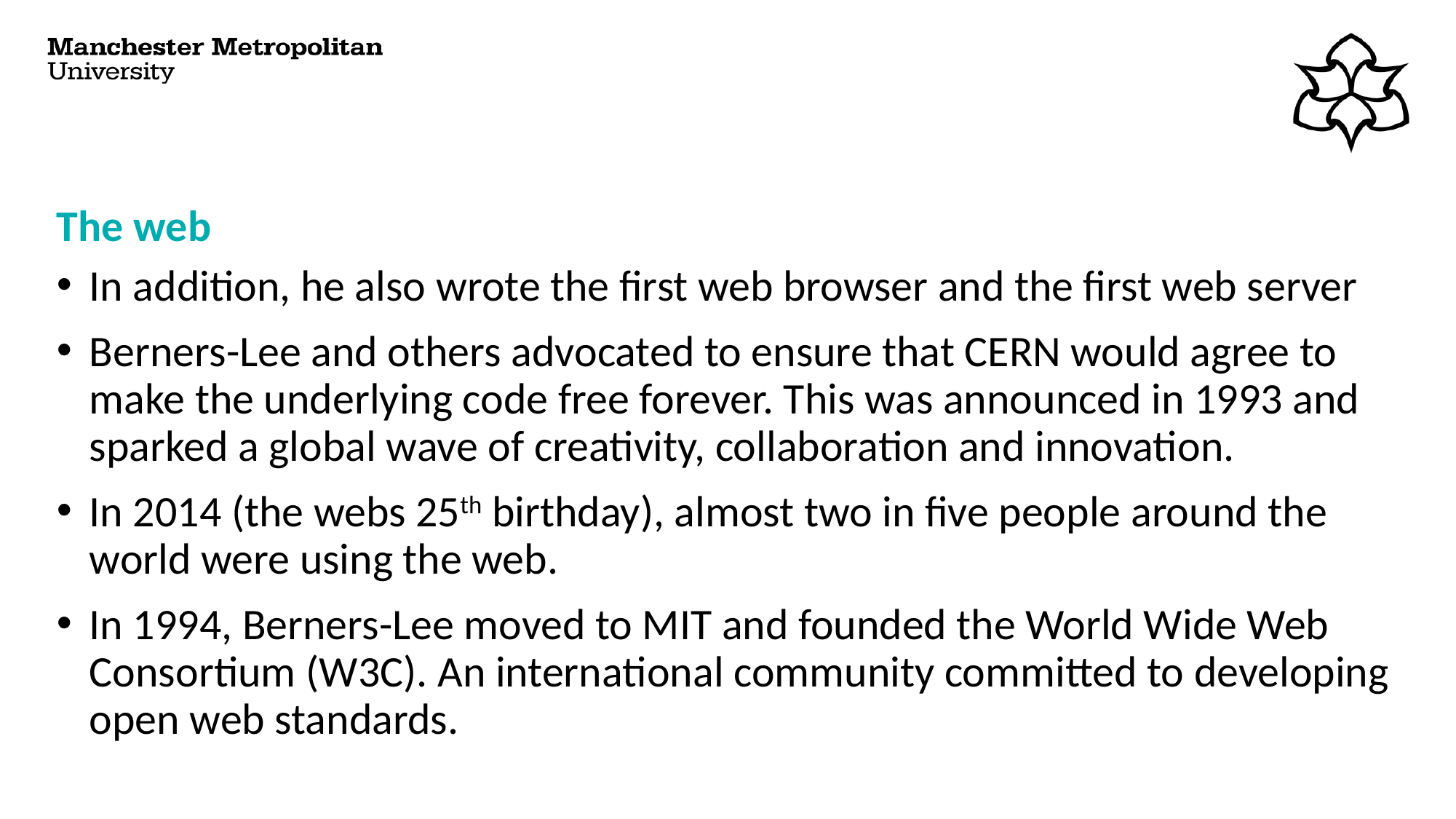

# The web
In addition, he also wrote the first web browser and the first web server
Berners-Lee and others advocated to ensure that CERN would agree to make the underlying code free forever. This was announced in 1993 and sparked a global wave of creativity, collaboration and innovation.
In 2014 (the webs 25th birthday), almost two in five people around the world were using the web.
In 1994, Berners-Lee moved to MIT and founded the World Wide Web Consortium (W3C). An international community committed to developing open web standards.